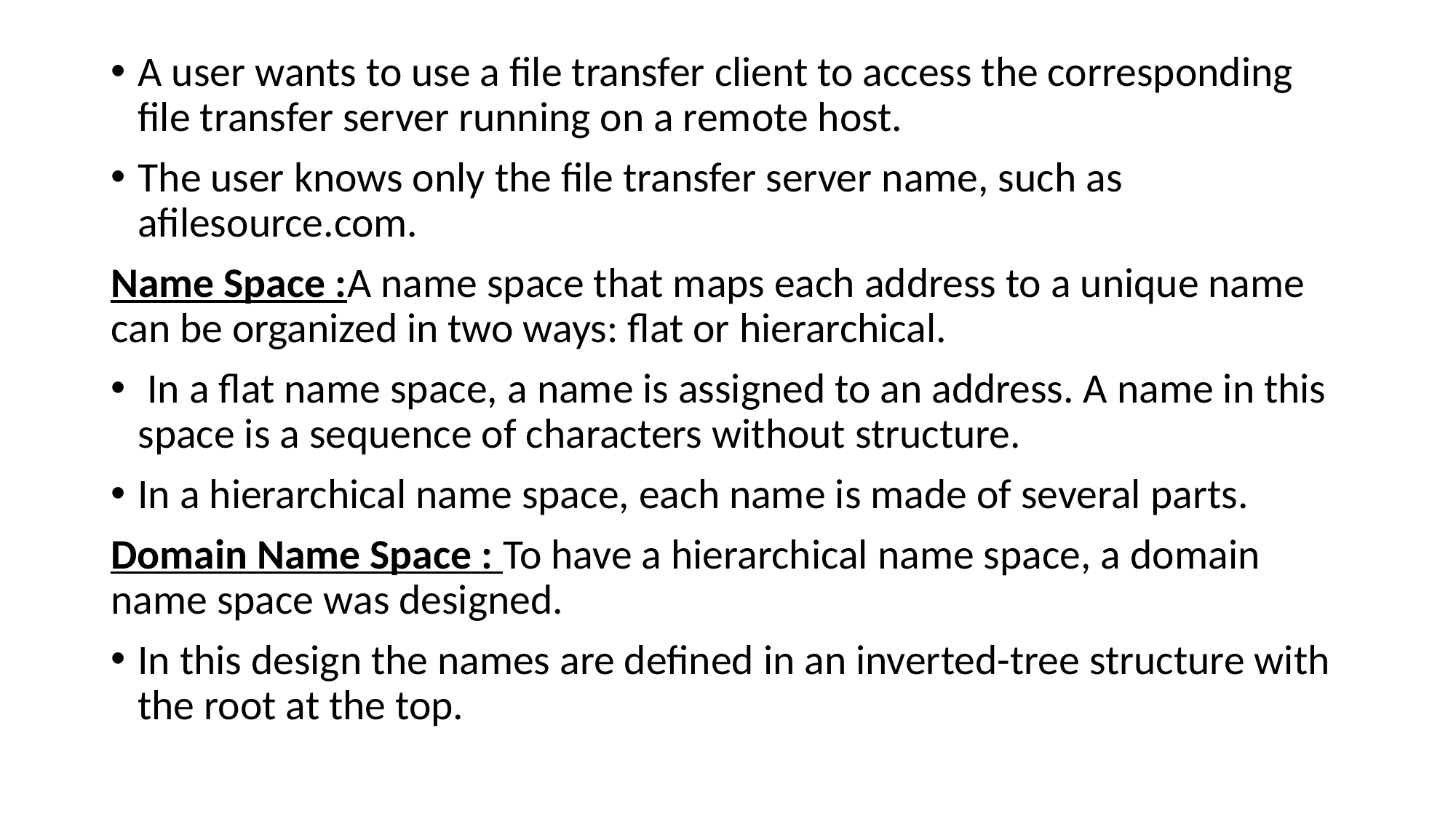

A user wants to use a file transfer client to access the corresponding file transfer server running on a remote host.
The user knows only the file transfer server name, such as afilesource.com.
Name Space :A name space that maps each address to a unique name can be organized in two ways: flat or hierarchical.
 In a flat name space, a name is assigned to an address. A name in this space is a sequence of characters without structure.
In a hierarchical name space, each name is made of several parts.
Domain Name Space : To have a hierarchical name space, a domain name space was designed.
In this design the names are defined in an inverted-tree structure with the root at the top.